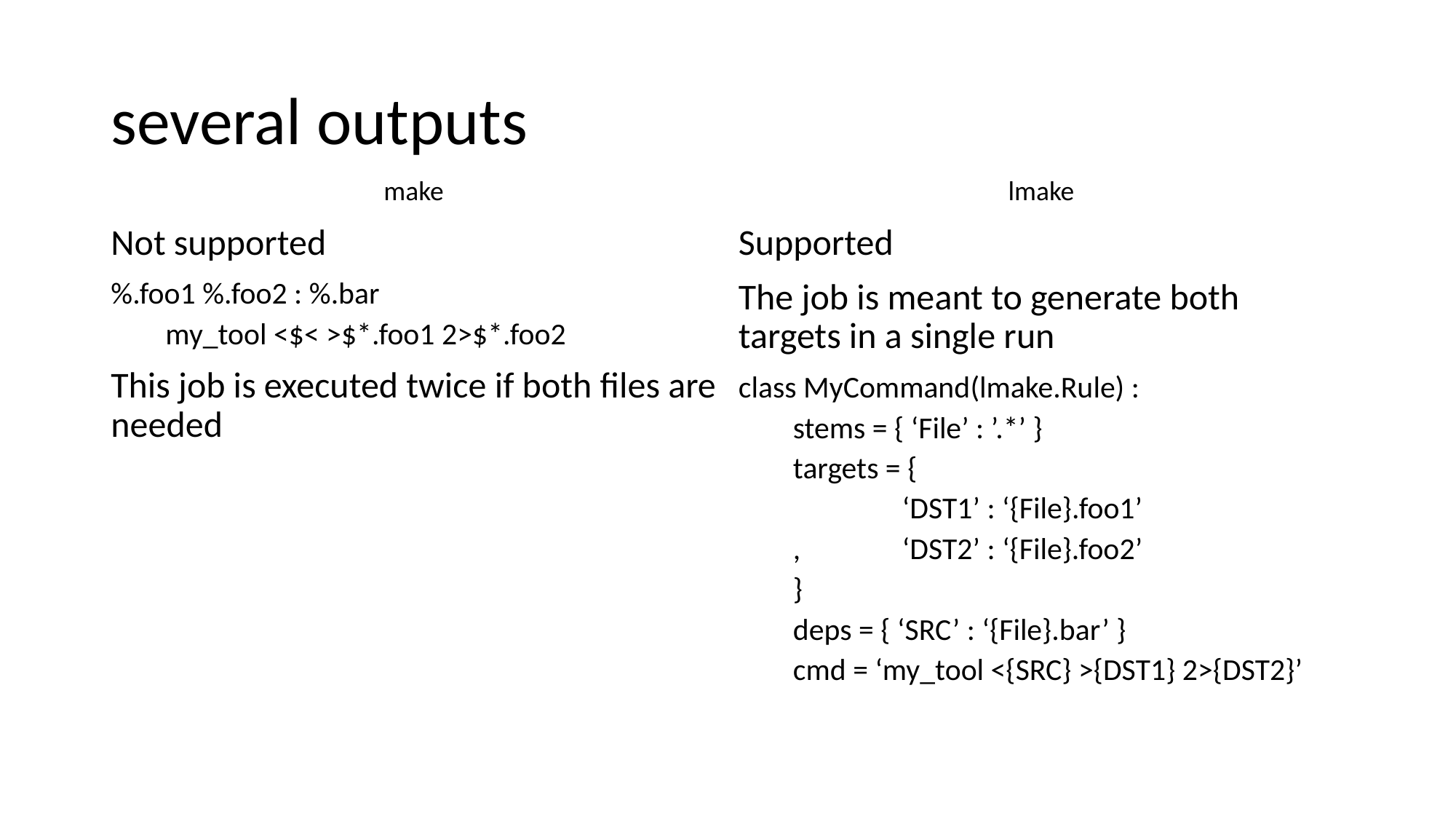

# several outputs
make
lmake
Not supported
%.foo1 %.foo2 : %.bar
my_tool <$< >$*.foo1 2>$*.foo2
This job is executed twice if both files are needed
Supported
The job is meant to generate both targets in a single run
class MyCommand(lmake.Rule) :
stems = { ‘File’ : ’.*’ }
targets = {
	‘DST1’ : ‘{File}.foo1’
,	‘DST2’ : ‘{File}.foo2’
}
deps = { ‘SRC’ : ‘{File}.bar’ }
cmd = ‘my_tool <{SRC} >{DST1} 2>{DST2}’